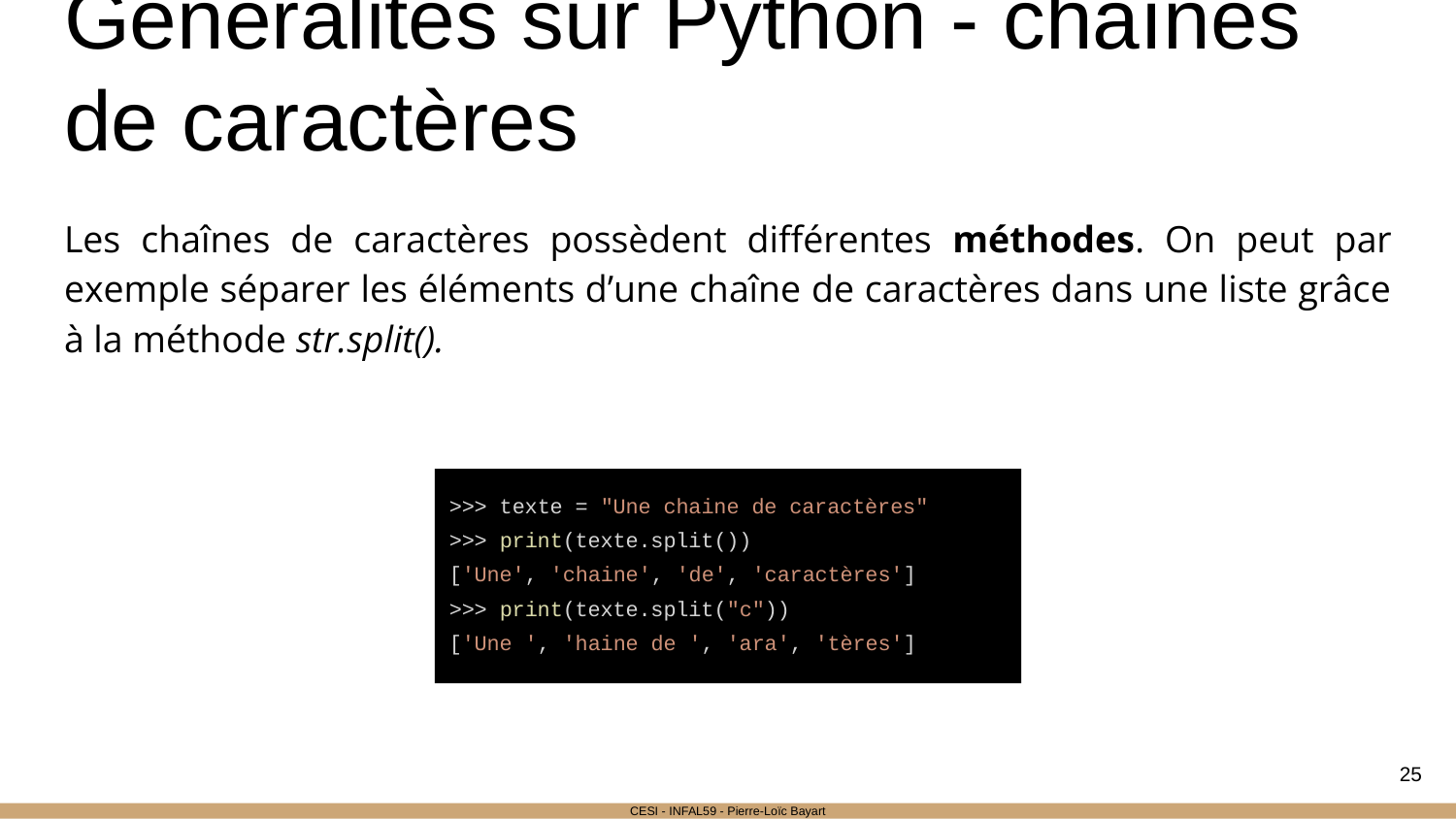

# Généralités sur Python - chaînes de caractères
Les chaînes de caractères possèdent différentes méthodes. On peut par exemple séparer les éléments d’une chaîne de caractères dans une liste grâce à la méthode str.split().

>>> texte = "Une chaine de caractères"
>>> print(texte.split())
['Une', 'chaine', 'de', 'caractères']
>>> print(texte.split("c"))
['Une ', 'haine de ', 'ara', 'tères']
25